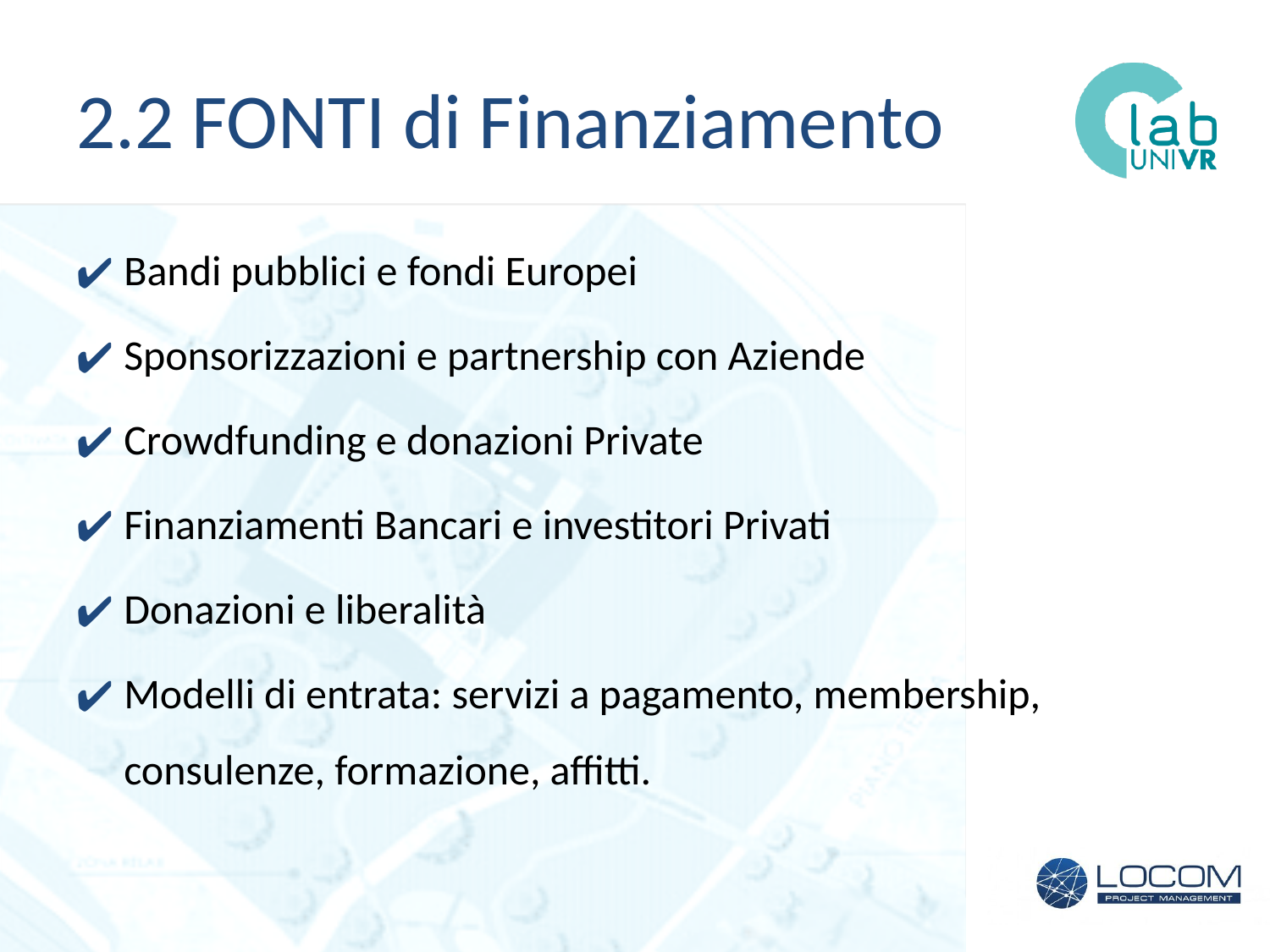

# 2.2 FONTI di Finanziamento
Bandi pubblici e fondi Europei
Sponsorizzazioni e partnership con Aziende
Crowdfunding e donazioni Private
Finanziamenti Bancari e investitori Privati
Donazioni e liberalità
Modelli di entrata: servizi a pagamento, membership, consulenze, formazione, affitti.